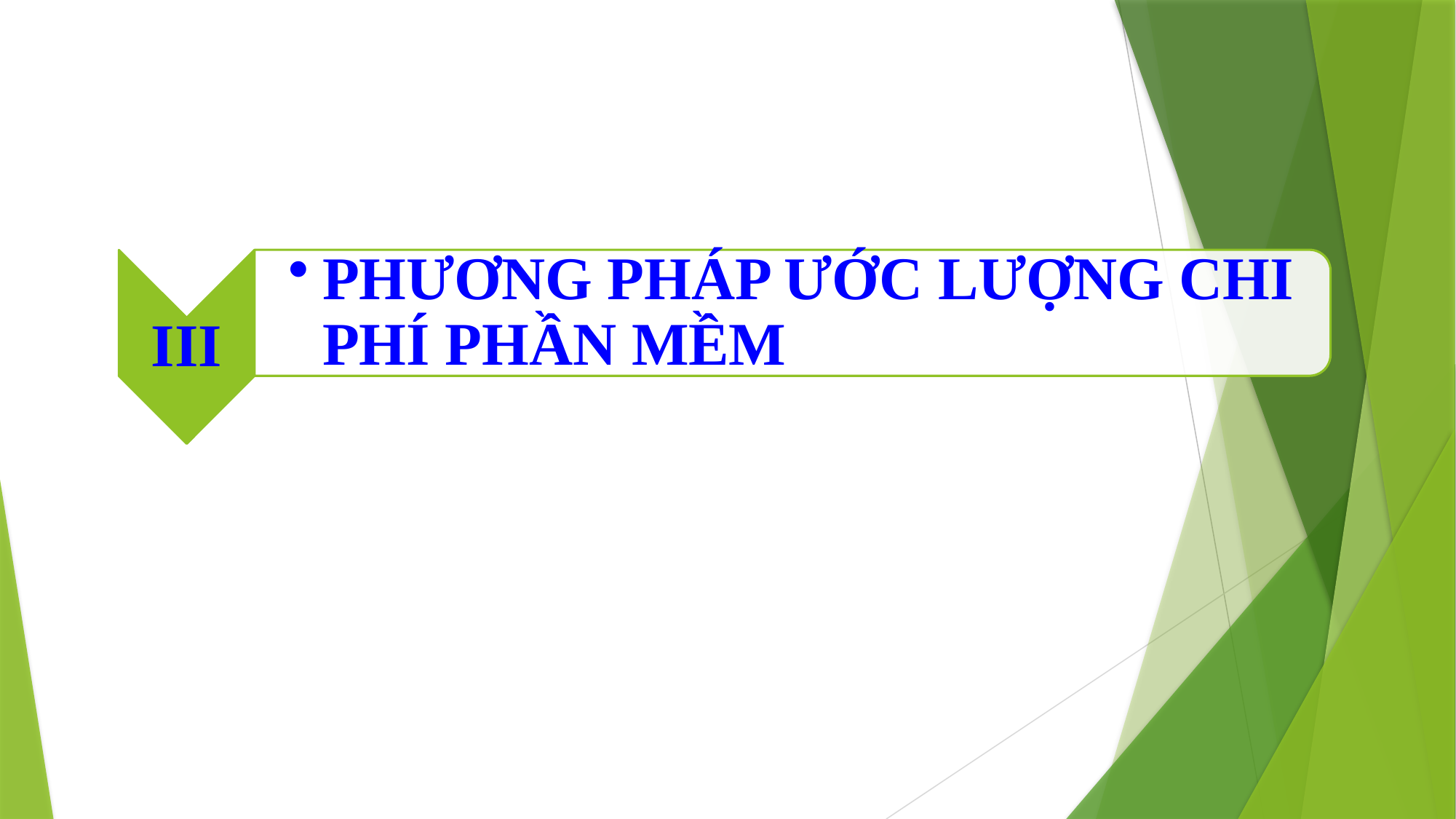

III
PHƯƠNG PHÁP ƯỚC LƯỢNG CHI PHÍ PHẦN MỀM